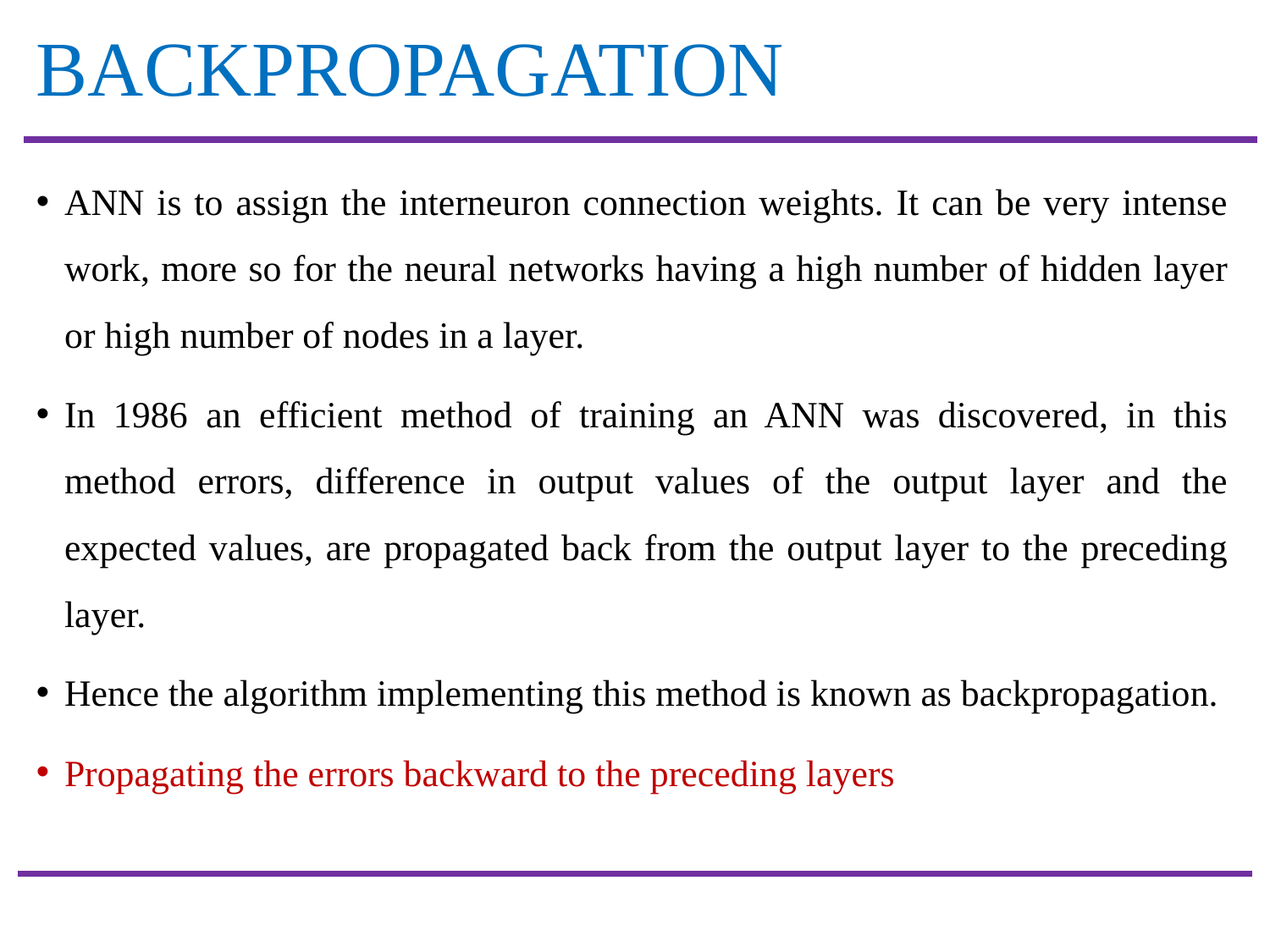

# BACKPROPAGATION
ANN is to assign the interneuron connection weights. It can be very intense work, more so for the neural networks having a high number of hidden layer or high number of nodes in a layer.
In 1986 an efficient method of training an ANN was discovered, in this method errors, difference in output values of the output layer and the expected values, are propagated back from the output layer to the preceding layer.
Hence the algorithm implementing this method is known as backpropagation.
Propagating the errors backward to the preceding layers